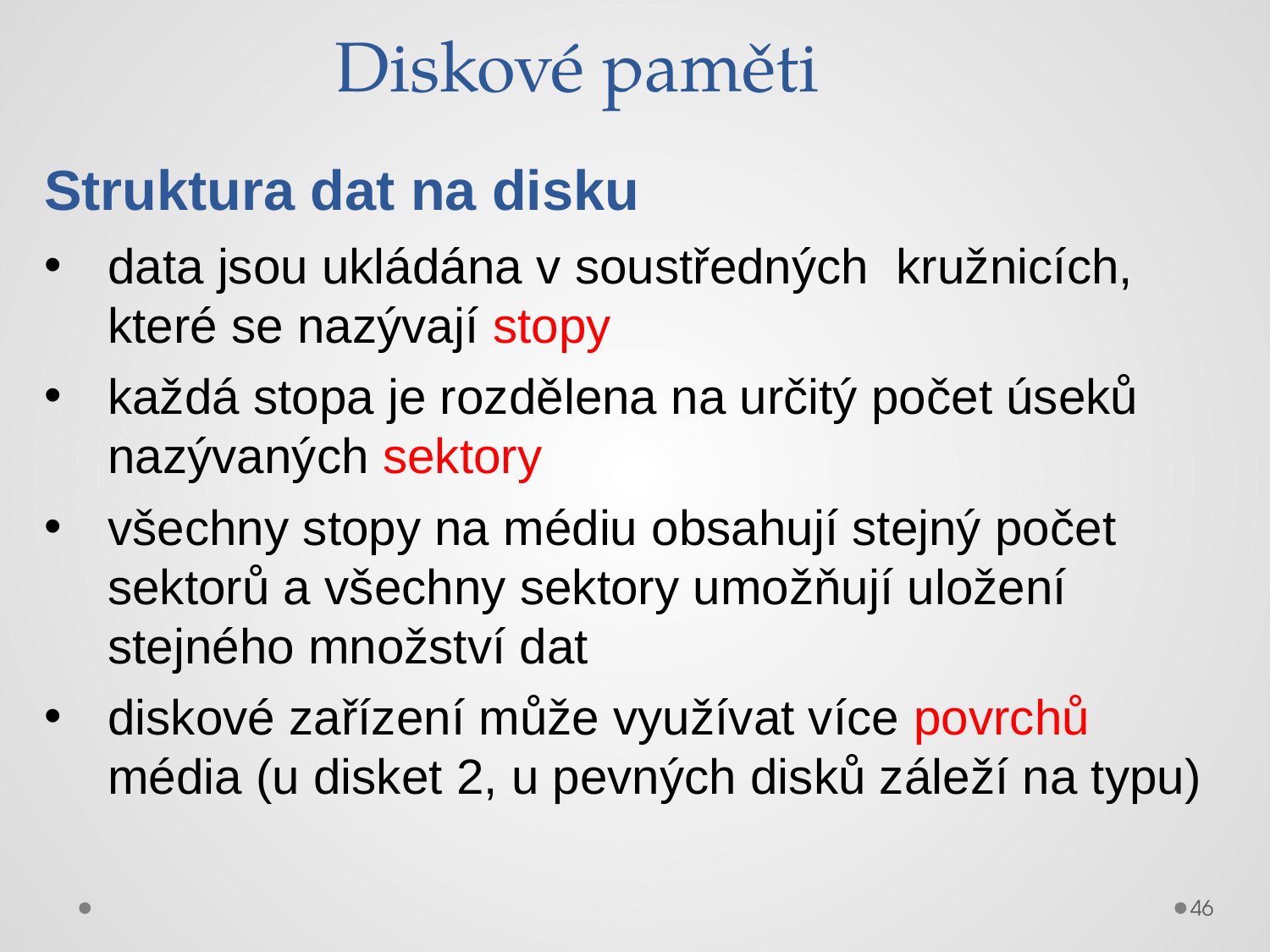

Diskové paměti
Struktura dat na disku
data jsou ukládána v soustředných  kružnicích, které se nazývají stopy
každá stopa je rozdělena na určitý počet úseků nazývaných sektory
všechny stopy na médiu obsahují stejný počet sektorů a všechny sektory umožňují uložení stejného množství dat
diskové zařízení může využívat více povrchů média (u disket 2, u pevných disků záleží na typu)
46